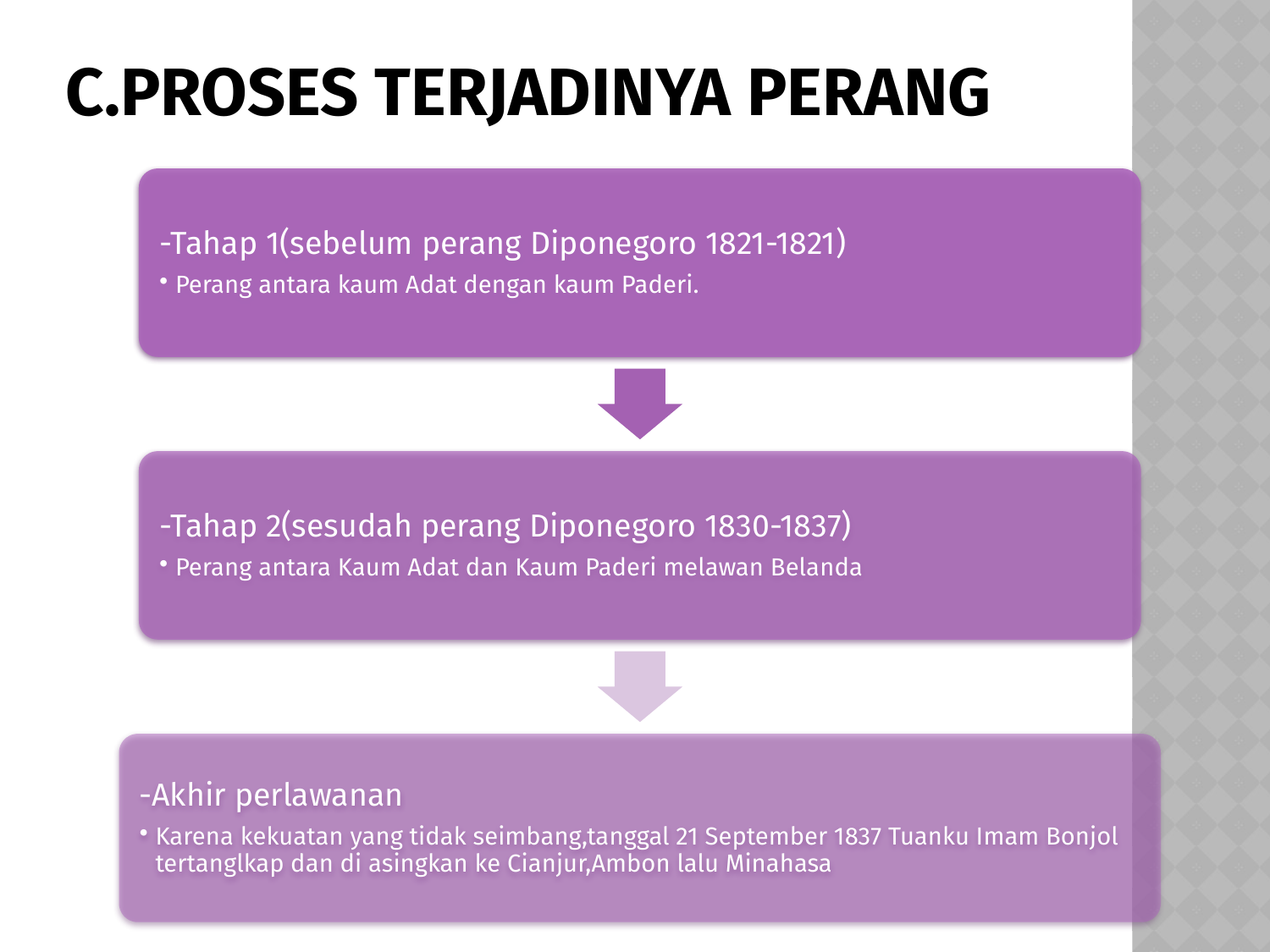

# c.Proses terjadinya perang
-Tahap 1(sebelum perang Diponegoro 1821-1821)
Perang antara kaum Adat dengan kaum Paderi.

-Tahap 2(sesudah perang Diponegoro 1830-1837)
Perang antara Kaum Adat dan Kaum Paderi melawan Belanda

-Akhir perlawanan
Karena kekuatan yang tidak seimbang,tanggal 21 September 1837 Tuanku Imam Bonjol tertanglkap dan di asingkan ke Cianjur,Ambon lalu Minahasa